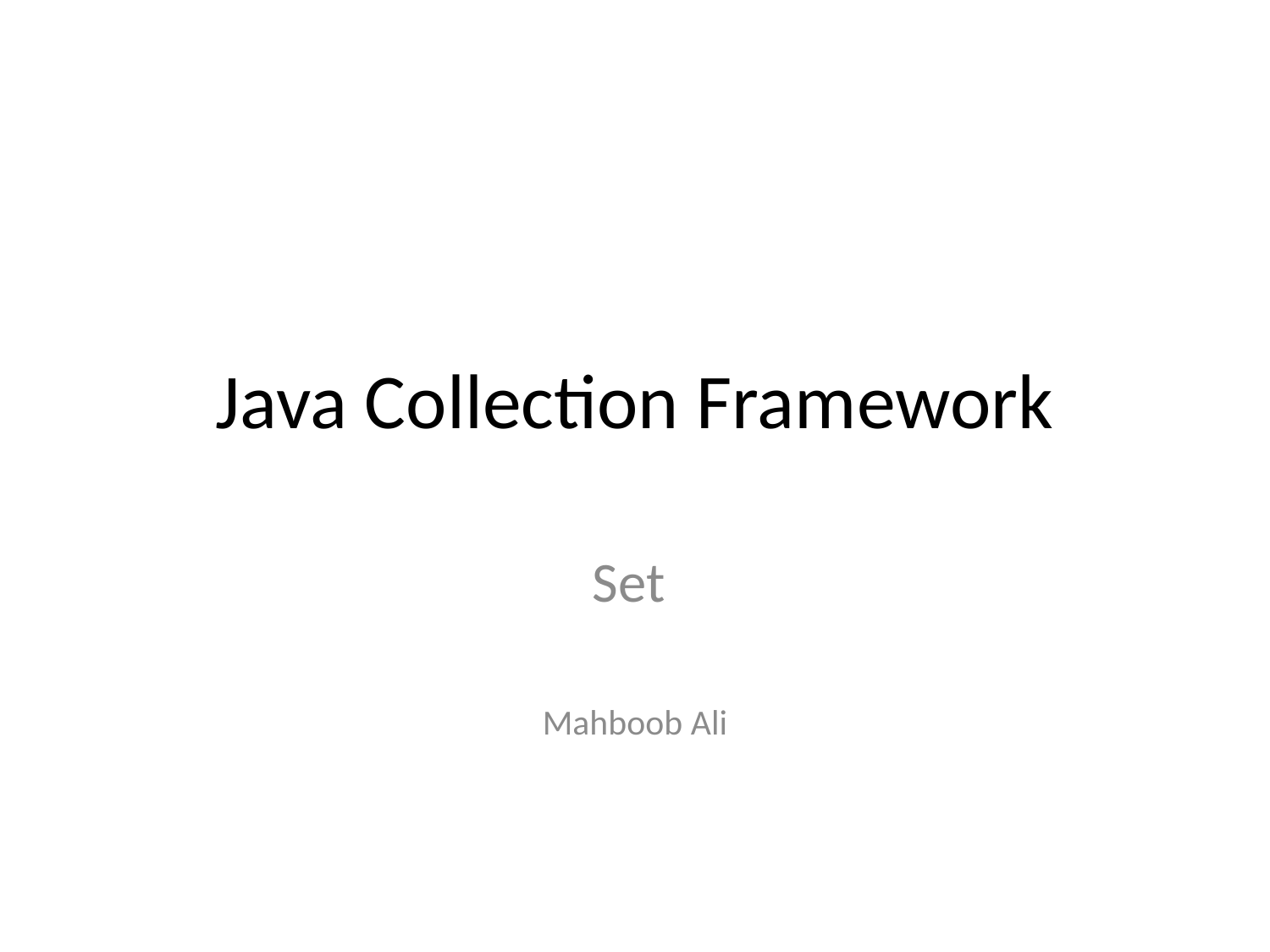

# Java Collection Framework
Set

Mahboob Ali